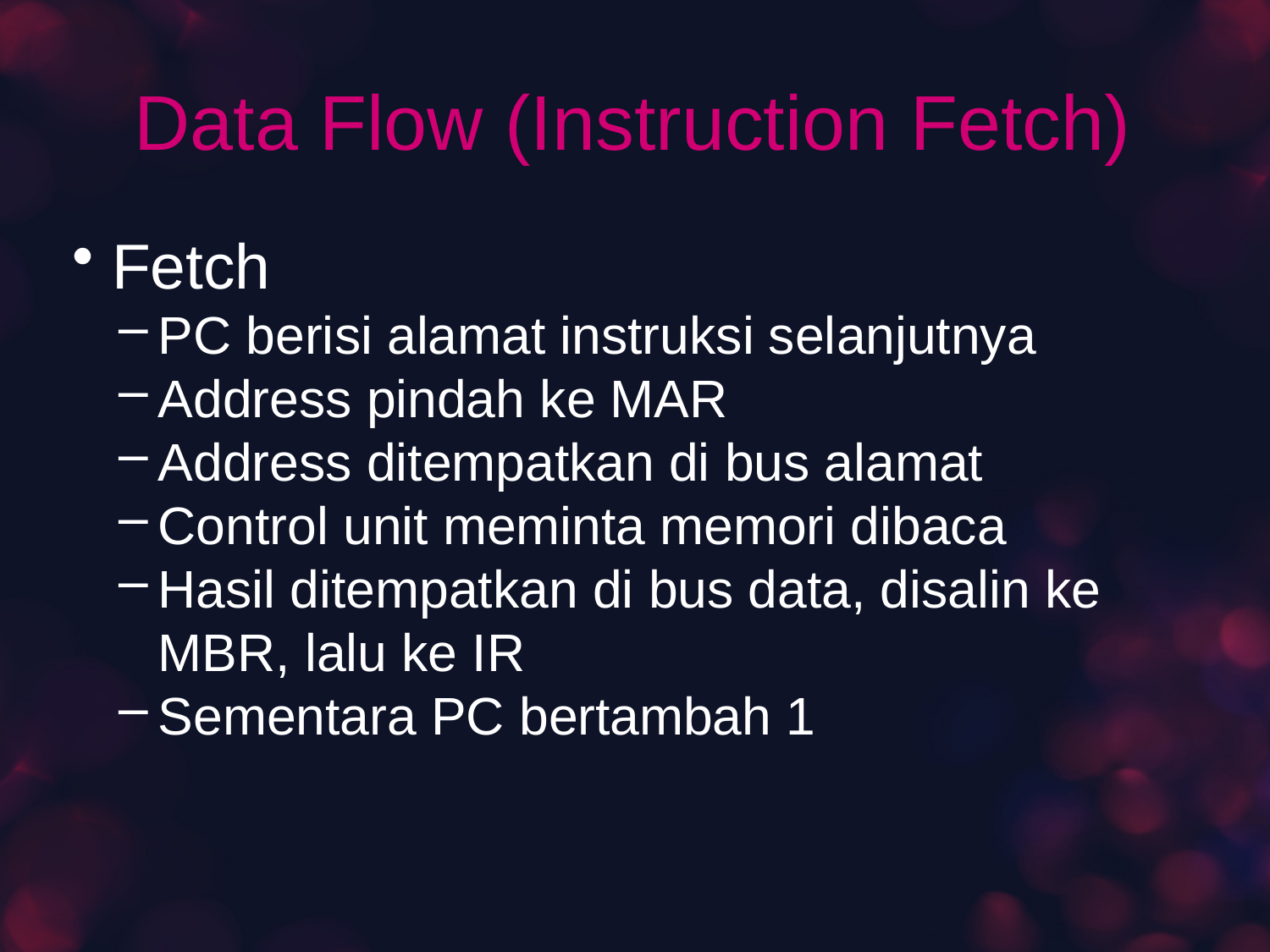

# Data Flow (Instruction Fetch)
Fetch
PC berisi alamat instruksi selanjutnya
Address pindah ke MAR
Address ditempatkan di bus alamat
Control unit meminta memori dibaca
Hasil ditempatkan di bus data, disalin ke MBR, lalu ke IR
Sementara PC bertambah 1